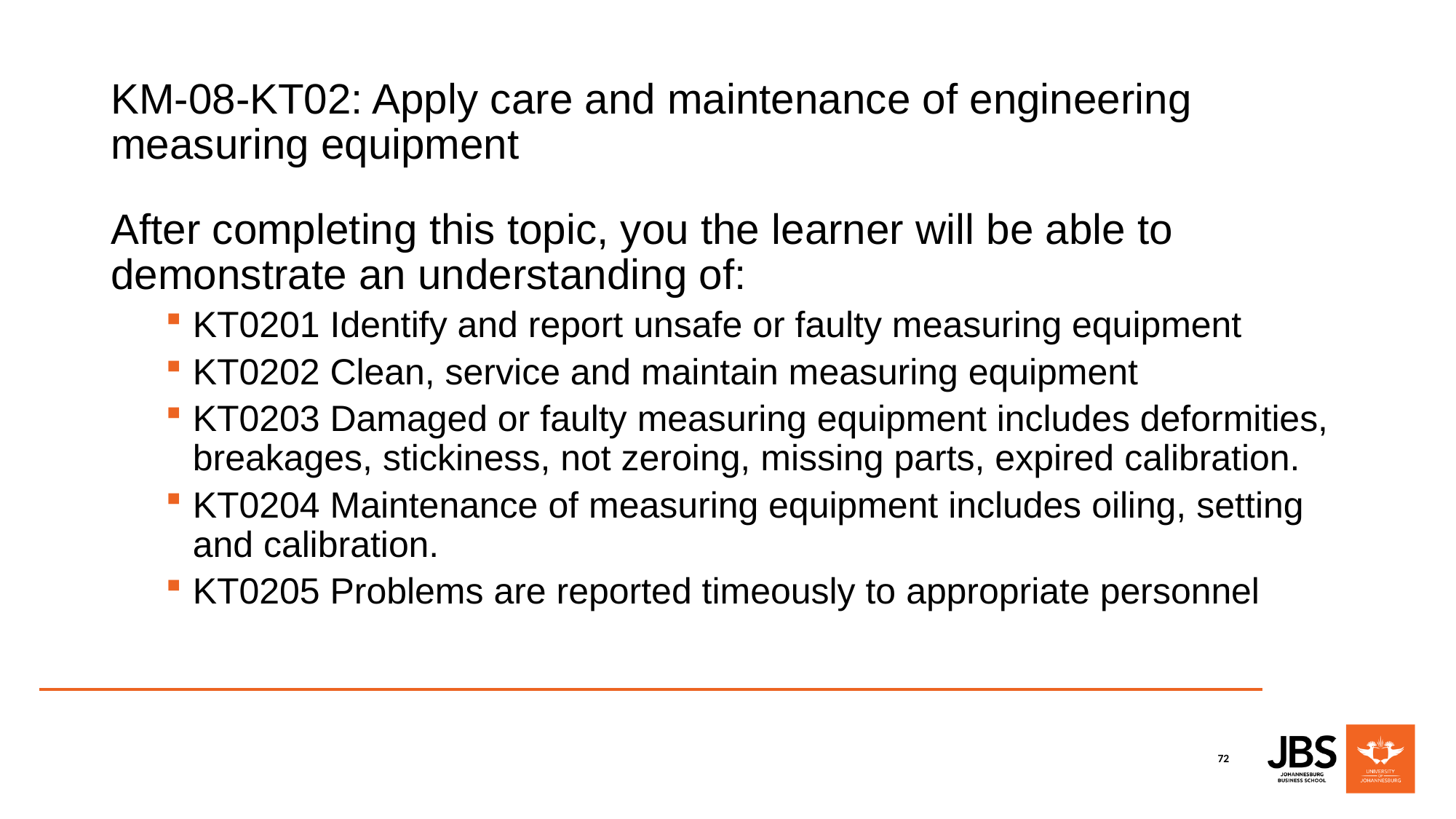

# KM-08-KT02: Apply care and maintenance of engineering measuring equipment
After completing this topic, you the learner will be able to demonstrate an understanding of:
KT0201 Identify and report unsafe or faulty measuring equipment
KT0202 Clean, service and maintain measuring equipment
KT0203 Damaged or faulty measuring equipment includes deformities, breakages, stickiness, not zeroing, missing parts, expired calibration.
KT0204 Maintenance of measuring equipment includes oiling, setting and calibration.
KT0205 Problems are reported timeously to appropriate personnel